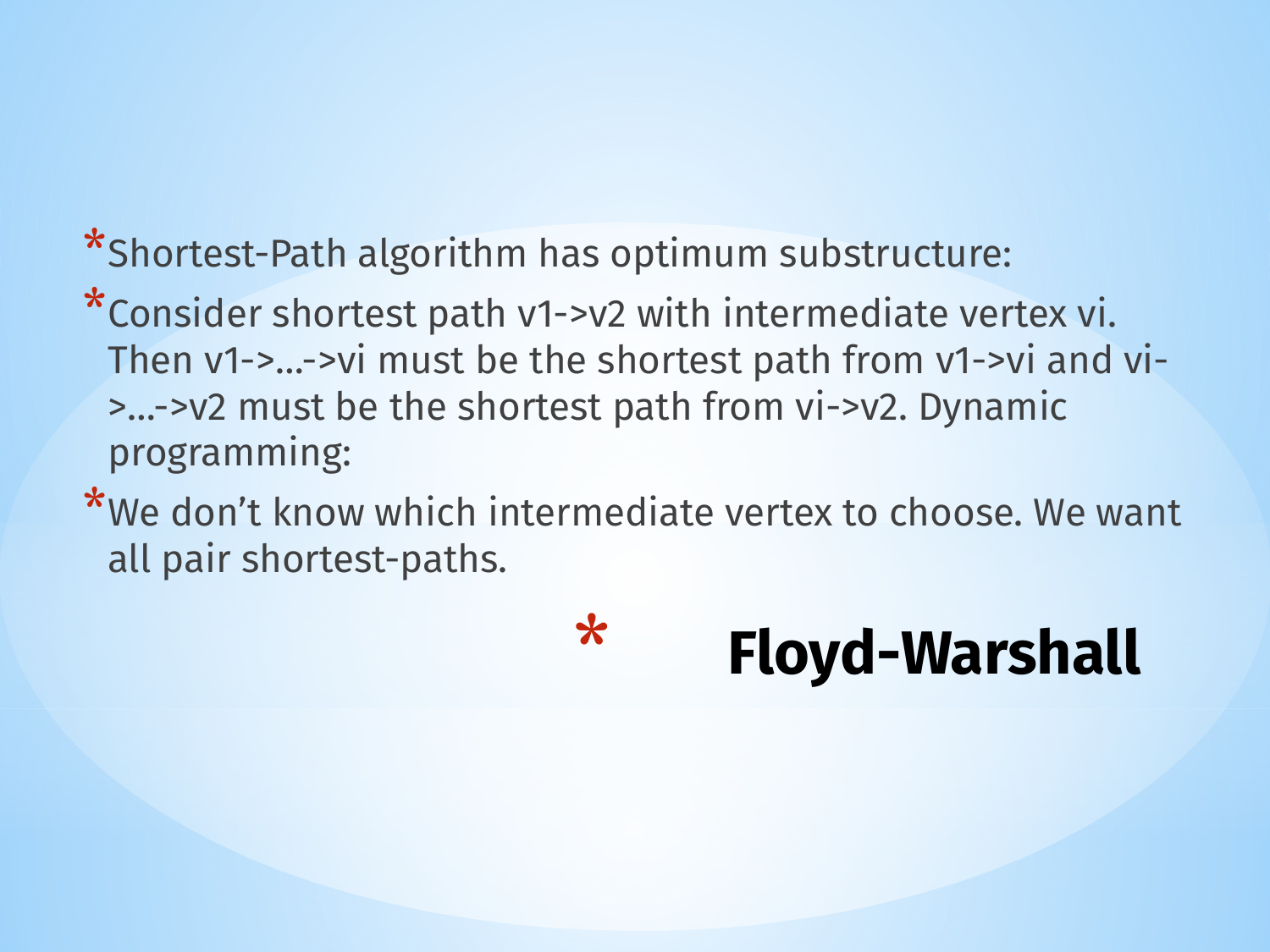

Shortest-Path algorithm has optimum substructure:
Consider shortest path v1->v2 with intermediate vertex vi. Then v1->…->vi must be the shortest path from v1->vi and vi->…->v2 must be the shortest path from vi->v2. Dynamic programming:
We don’t know which intermediate vertex to choose. We want all pair shortest-paths.
# Floyd-Warshall